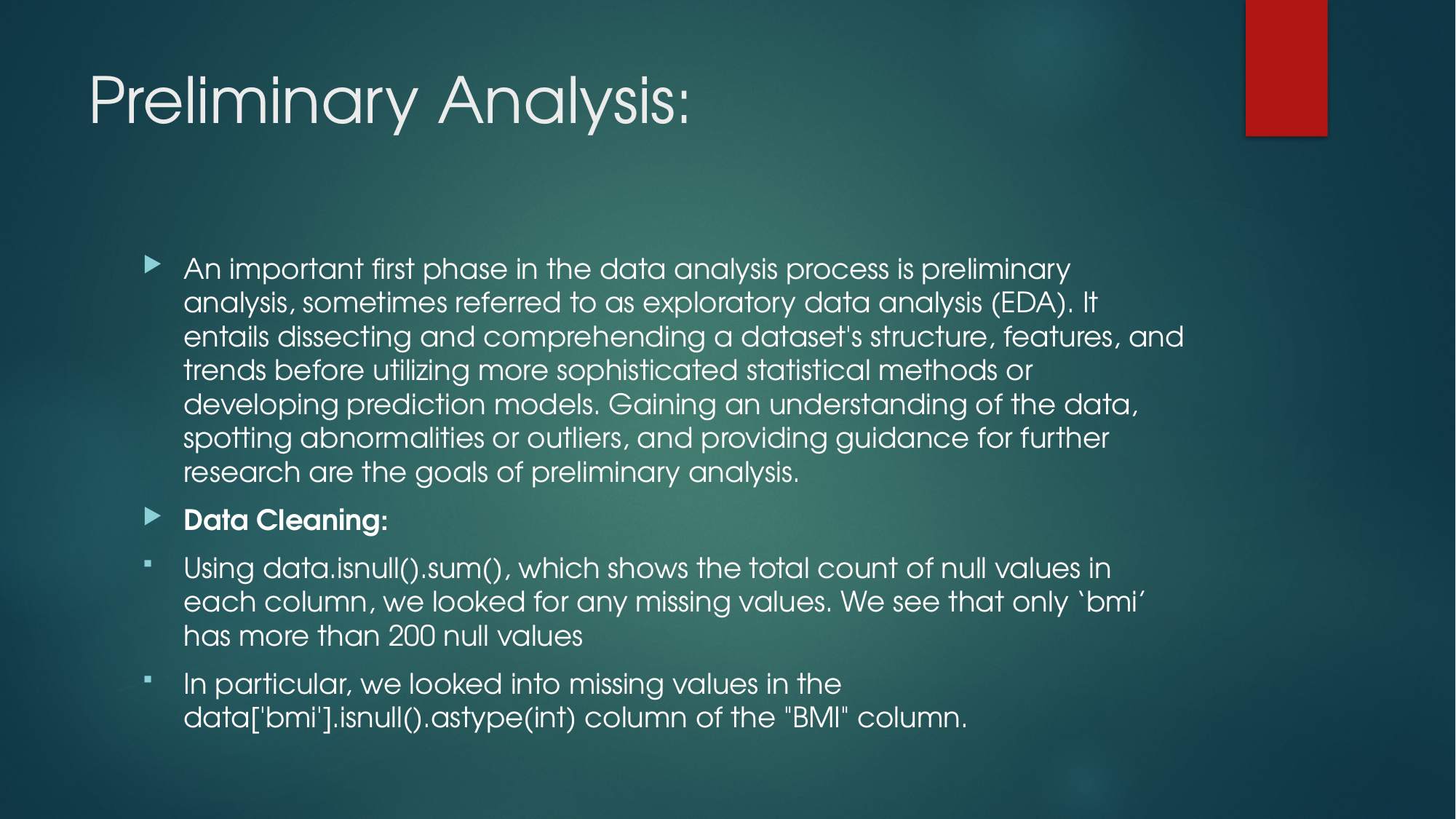

# Preliminary Analysis:
An important first phase in the data analysis process is preliminary analysis, sometimes referred to as exploratory data analysis (EDA). It entails dissecting and comprehending a dataset's structure, features, and trends before utilizing more sophisticated statistical methods or developing prediction models. Gaining an understanding of the data, spotting abnormalities or outliers, and providing guidance for further research are the goals of preliminary analysis.
Data Cleaning:
Using data.isnull().sum(), which shows the total count of null values in each column, we looked for any missing values. We see that only ‘bmi’ has more than 200 null values
In particular, we looked into missing values in the data['bmi'].isnull().astype(int) column of the "BMI" column.